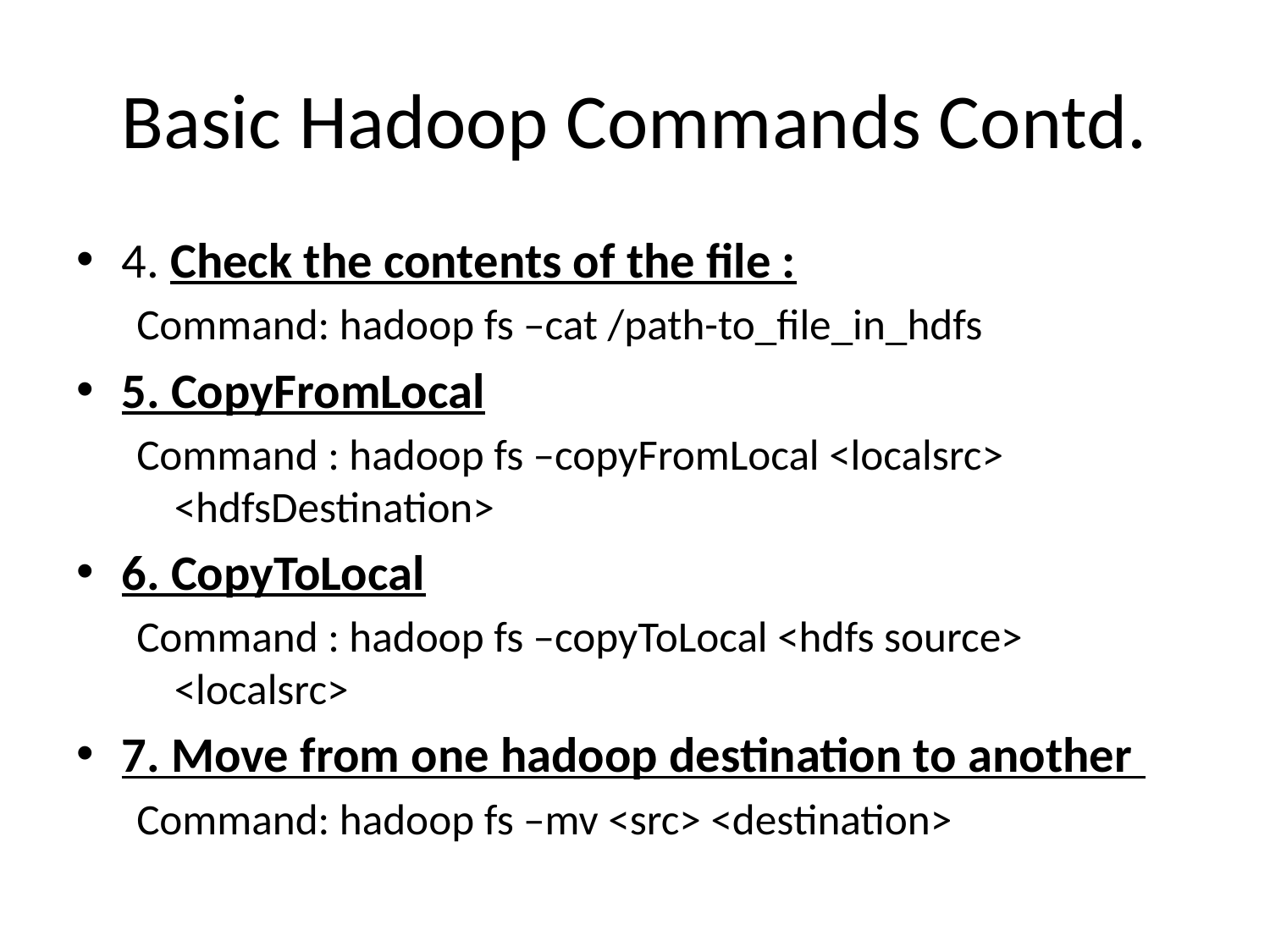

# Basic Hadoop Commands Contd.
4. Check the contents of the file :
Command: hadoop fs –cat /path-to_file_in_hdfs
5. CopyFromLocal
Command : hadoop fs –copyFromLocal <localsrc> <hdfsDestination>
6. CopyToLocal
Command : hadoop fs –copyToLocal <hdfs source> <localsrc>
7. Move from one hadoop destination to another
Command: hadoop fs –mv <src> <destination>